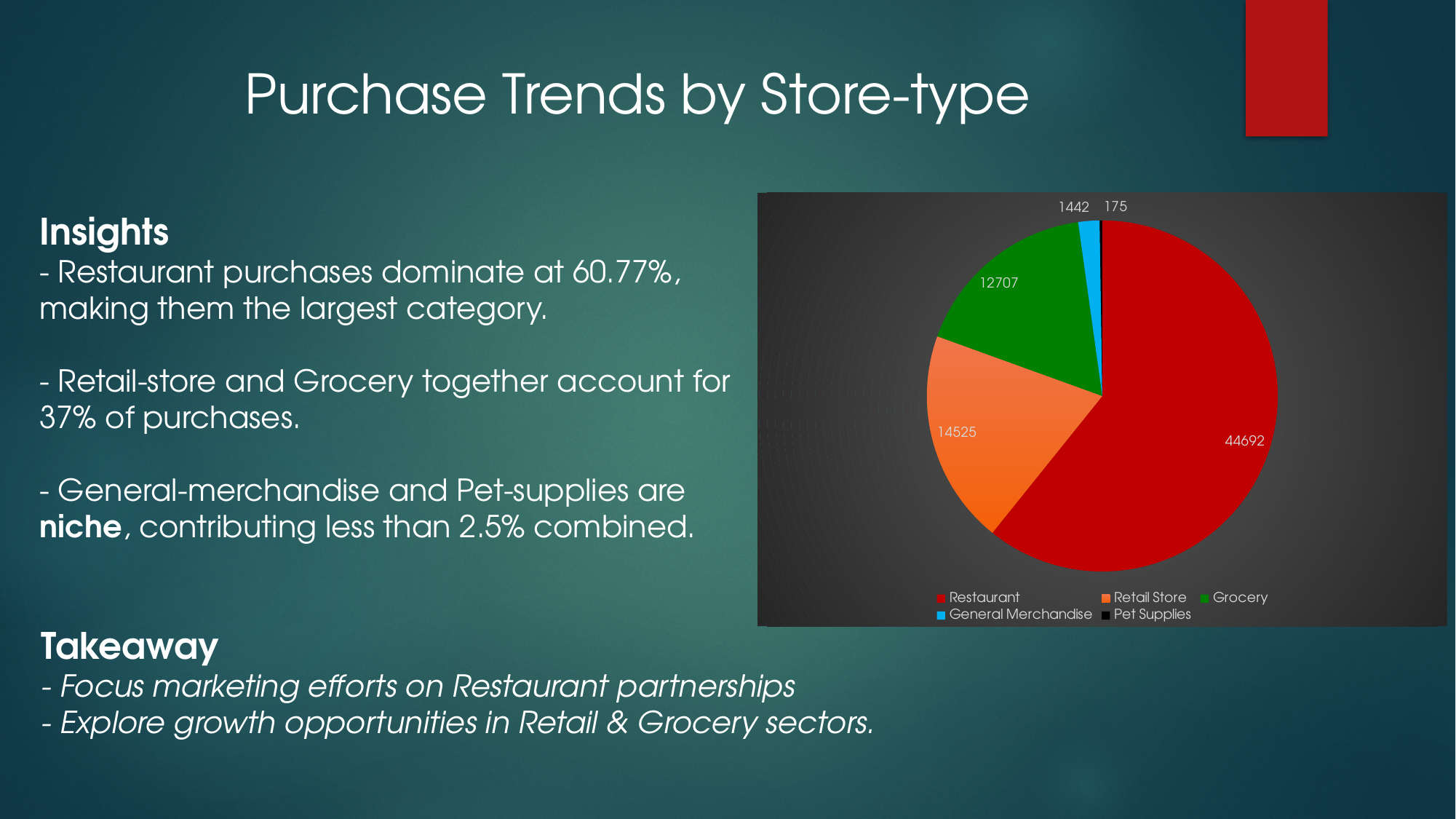

# Purchase Trends by Store-type

### Chart

| Category | Total_Purchases |
|---|---|
| Restaurant | 44692.0 |
| Retail Store | 14525.0 |
| Grocery | 12707.0 |
| General Merchandise | 1442.0 |
| Pet Supplies | 175.0 |
Insights
- Restaurant purchases dominate at 60.77%, making them the largest category.

- Retail-store and Grocery together account for 37% of purchases.

- General-merchandise and Pet-supplies are niche, contributing less than 2.5% combined.

Takeaway
- Focus marketing efforts on Restaurant partnerships
- Explore growth opportunities in Retail & Grocery sectors.